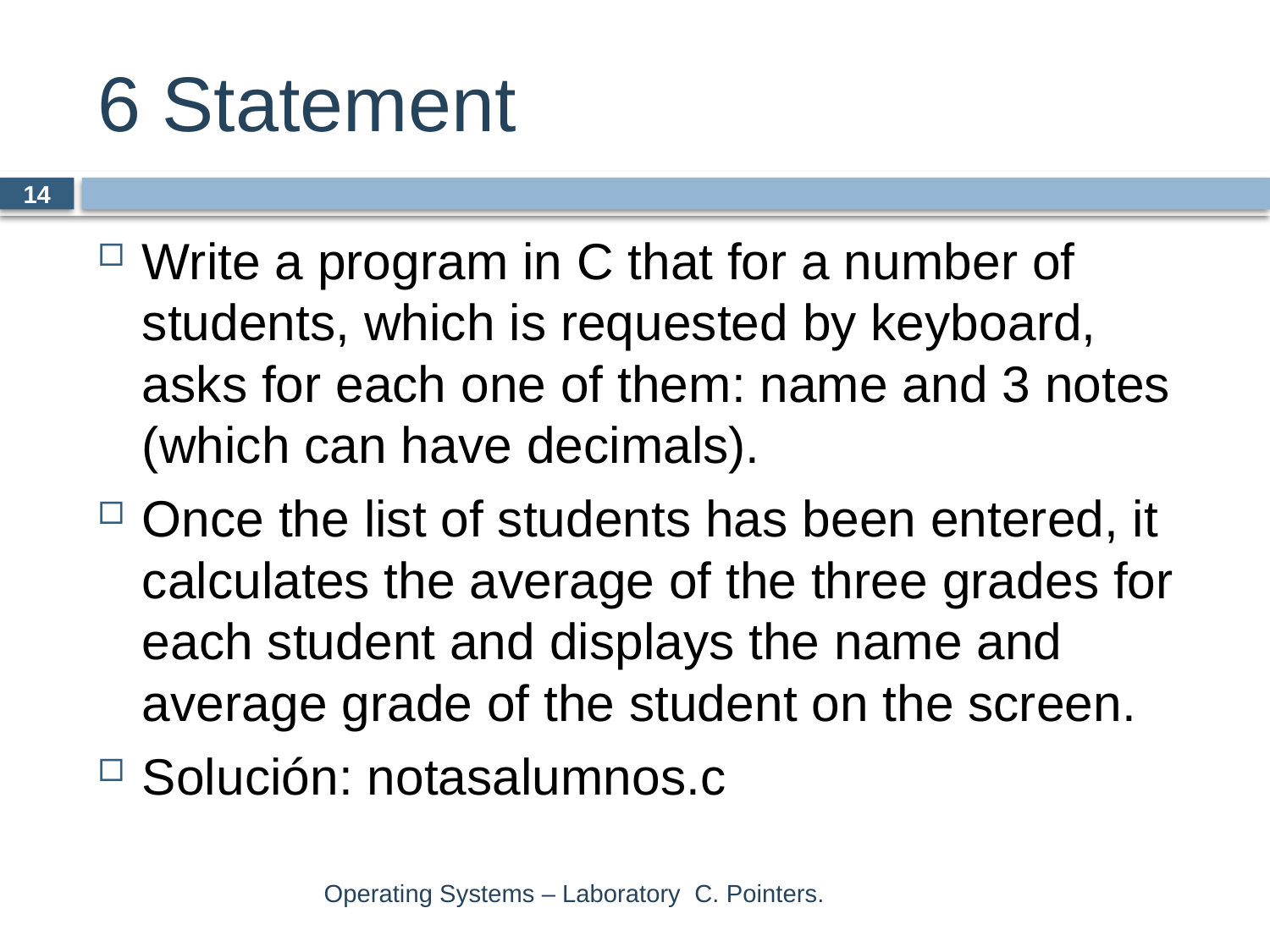

# 6 Statement
14
Write a program in C that for a number of students, which is requested by keyboard, asks for each one of them: name and 3 notes (which can have decimals).
Once the list of students has been entered, it calculates the average of the three grades for each student and displays the name and average grade of the student on the screen.
Solución: notasalumnos.c
Operating Systems – Laboratory  C. Pointers.